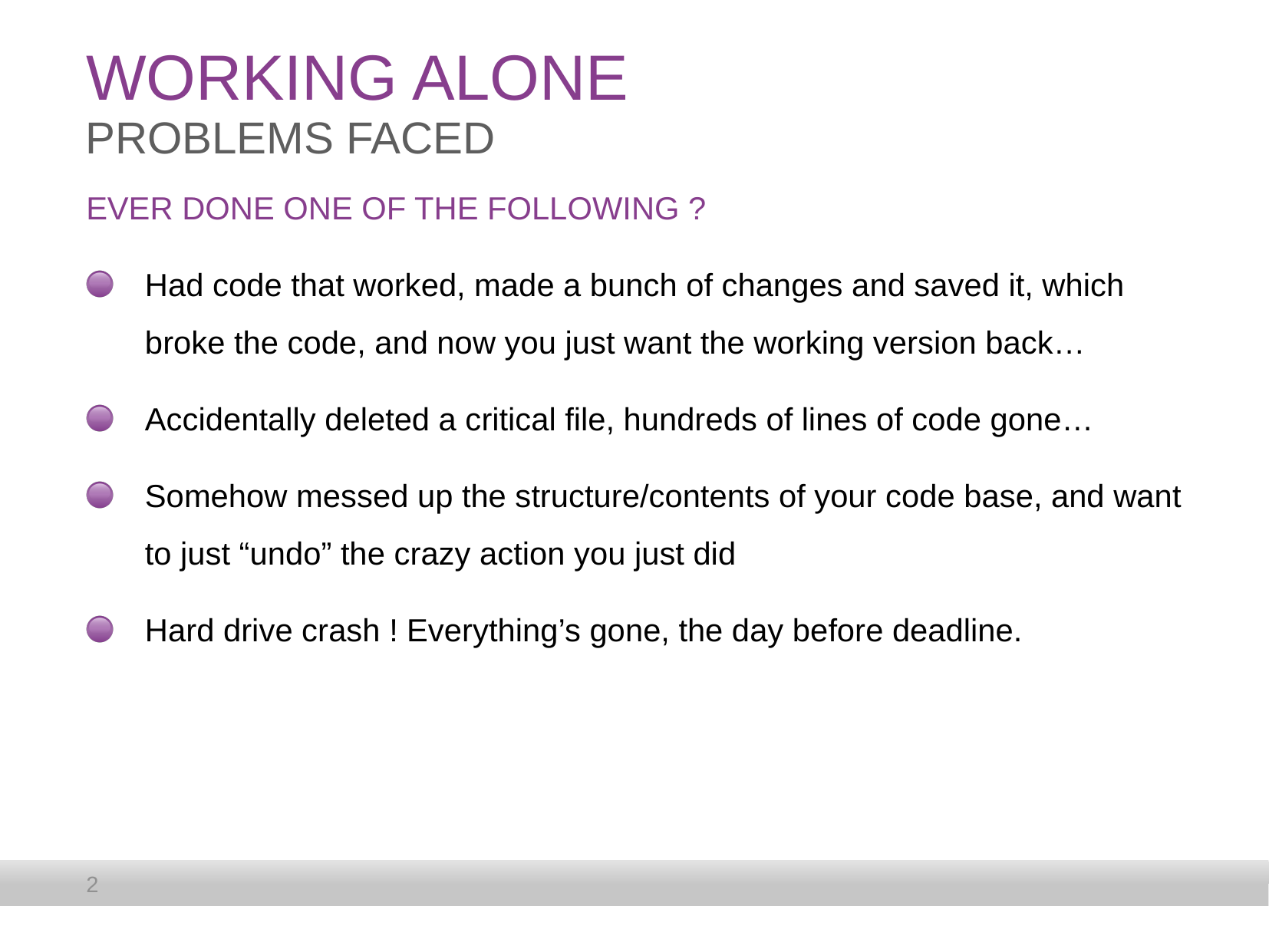

# Working Alone
Problems faced
Ever done one of the following ?
Had code that worked, made a bunch of changes and saved it, which broke the code, and now you just want the working version back…
Accidentally deleted a critical file, hundreds of lines of code gone…
Somehow messed up the structure/contents of your code base, and want to just “undo” the crazy action you just did
Hard drive crash ! Everything’s gone, the day before deadline.

2